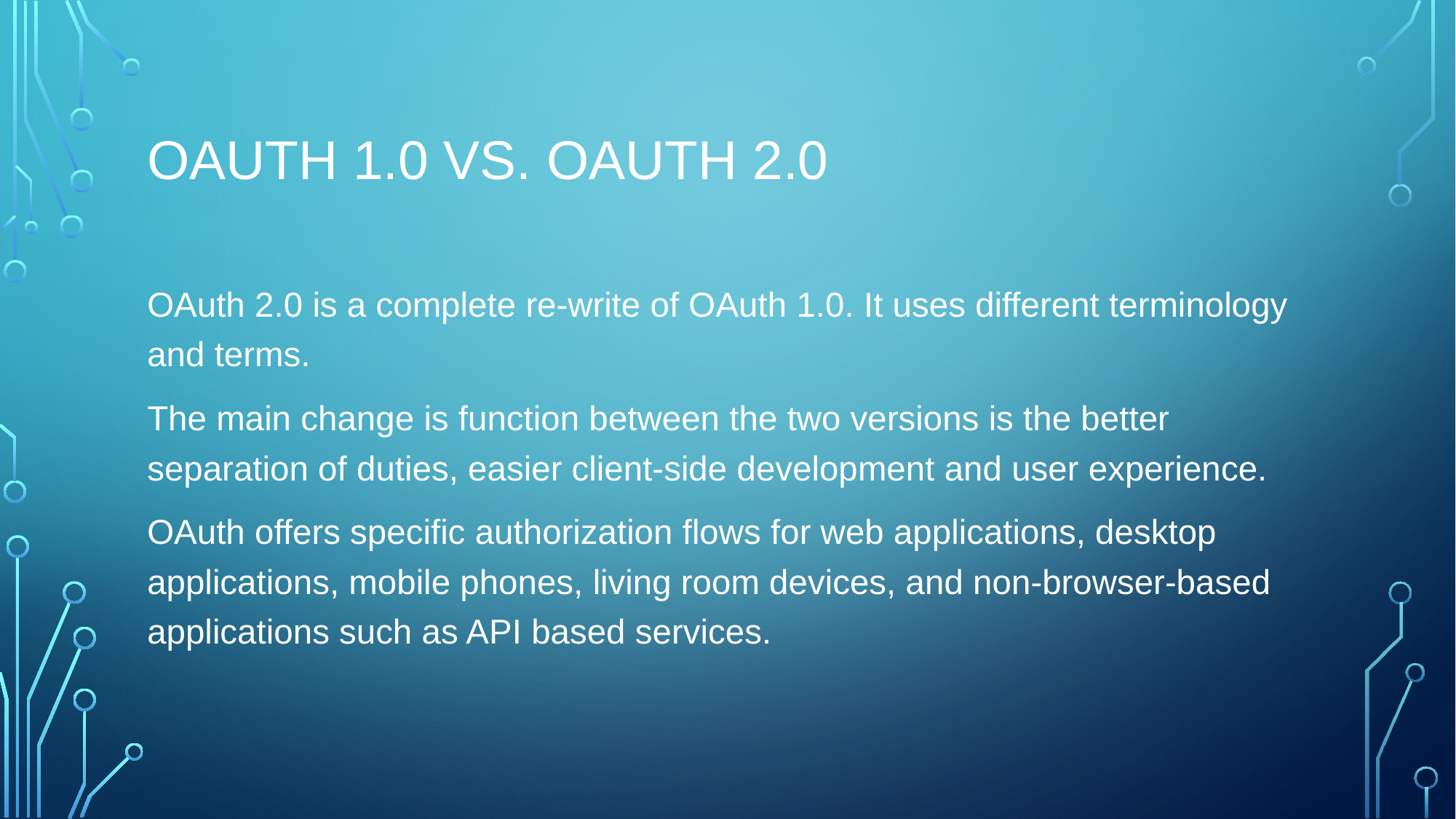

# OAuth 1.0 vs. OAuth 2.0
OAuth 2.0 is a complete re-write of OAuth 1.0. It uses different terminology and terms.
The main change is function between the two versions is the better separation of duties, easier client-side development and user experience.
OAuth offers specific authorization flows for web applications, desktop applications, mobile phones, living room devices, and non-browser-based applications such as API based services.